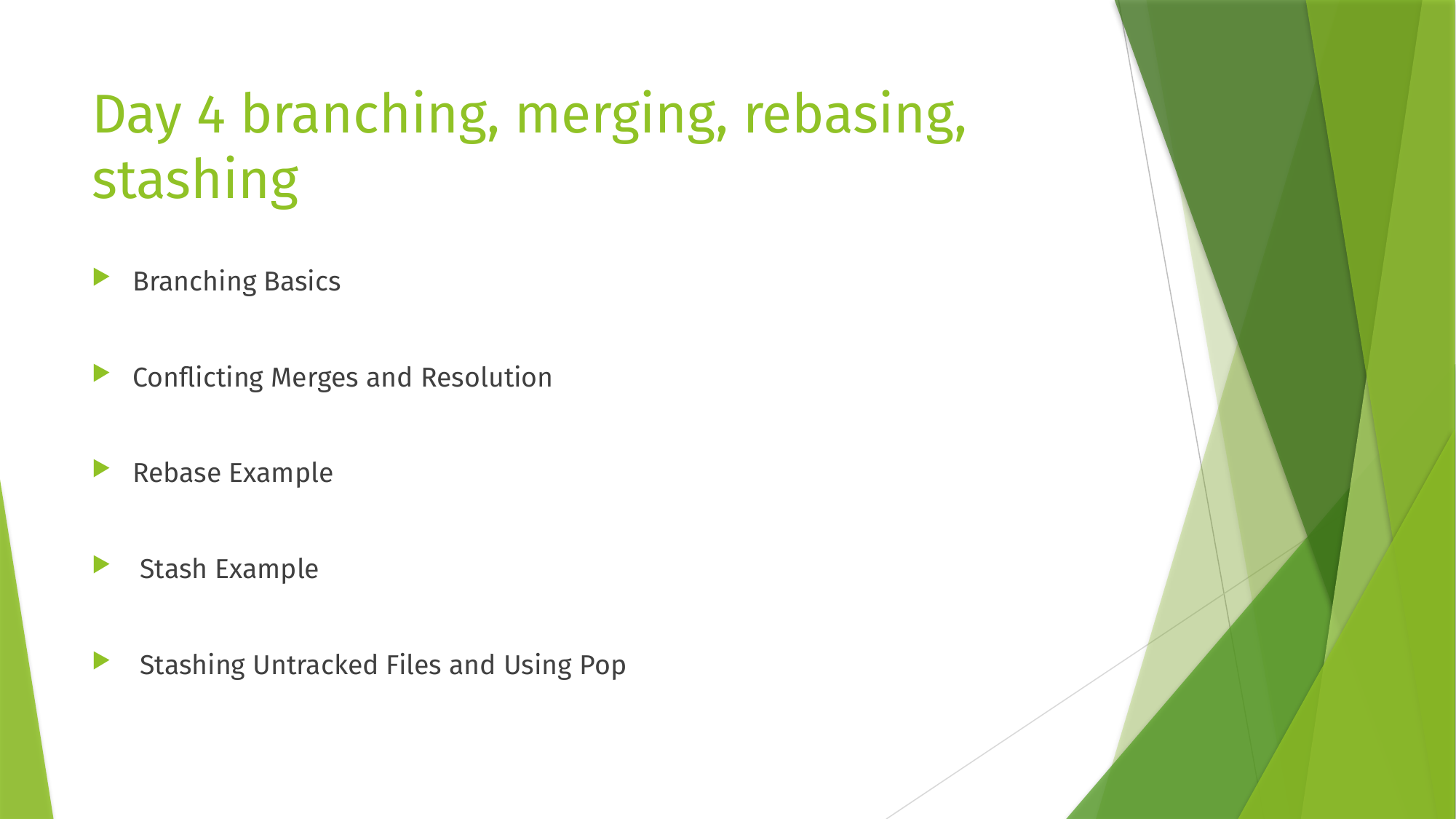

# Day 4 branching, merging, rebasing, stashing
Branching Basics

Conflicting Merges and Resolution

Rebase Example

 Stash Example

 Stashing Untracked Files and Using Pop